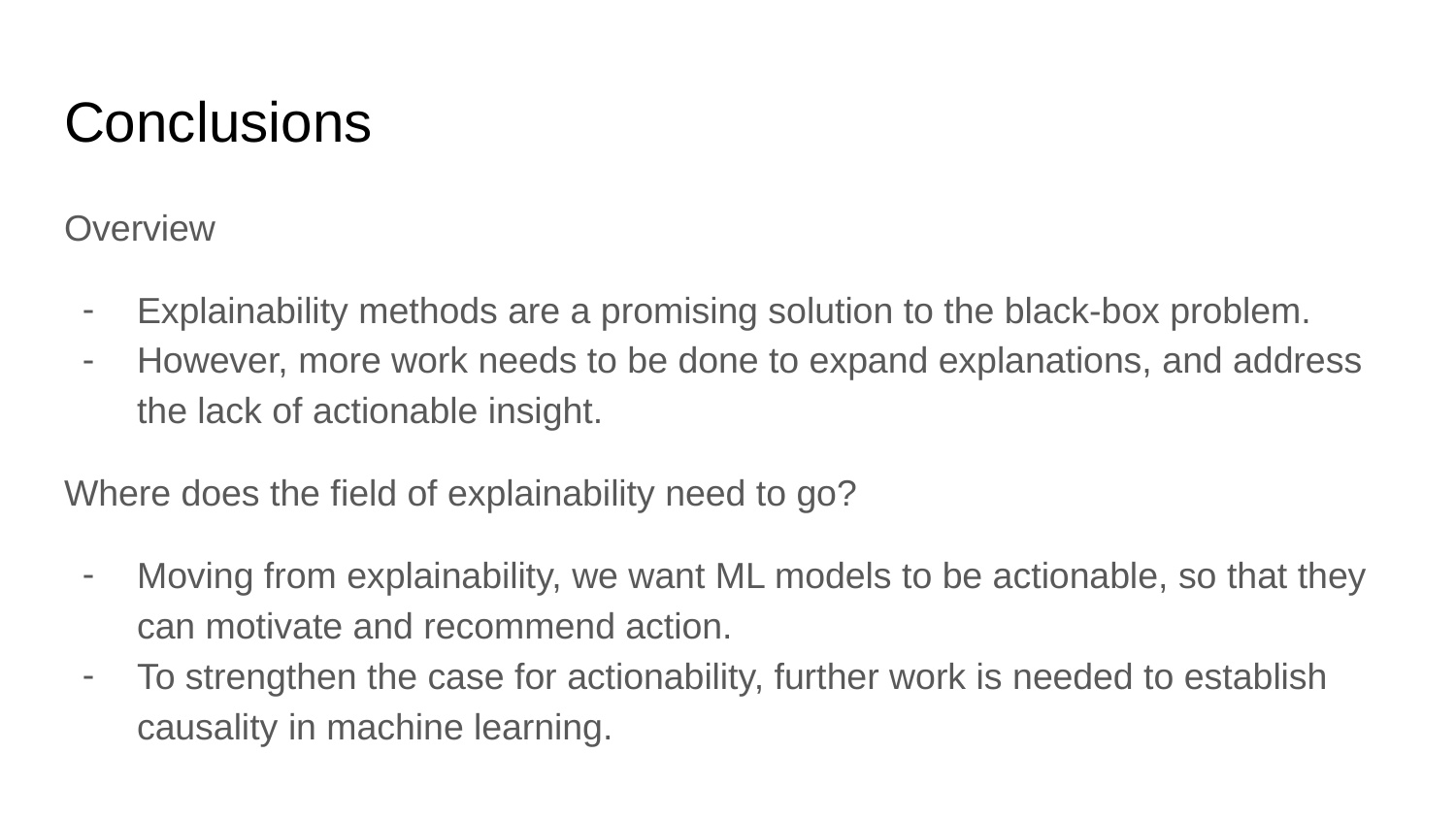

# Conclusions
Overview
Explainability methods are a promising solution to the black-box problem.
However, more work needs to be done to expand explanations, and address the lack of actionable insight.
Where does the field of explainability need to go?
Moving from explainability, we want ML models to be actionable, so that they can motivate and recommend action.
To strengthen the case for actionability, further work is needed to establish causality in machine learning.